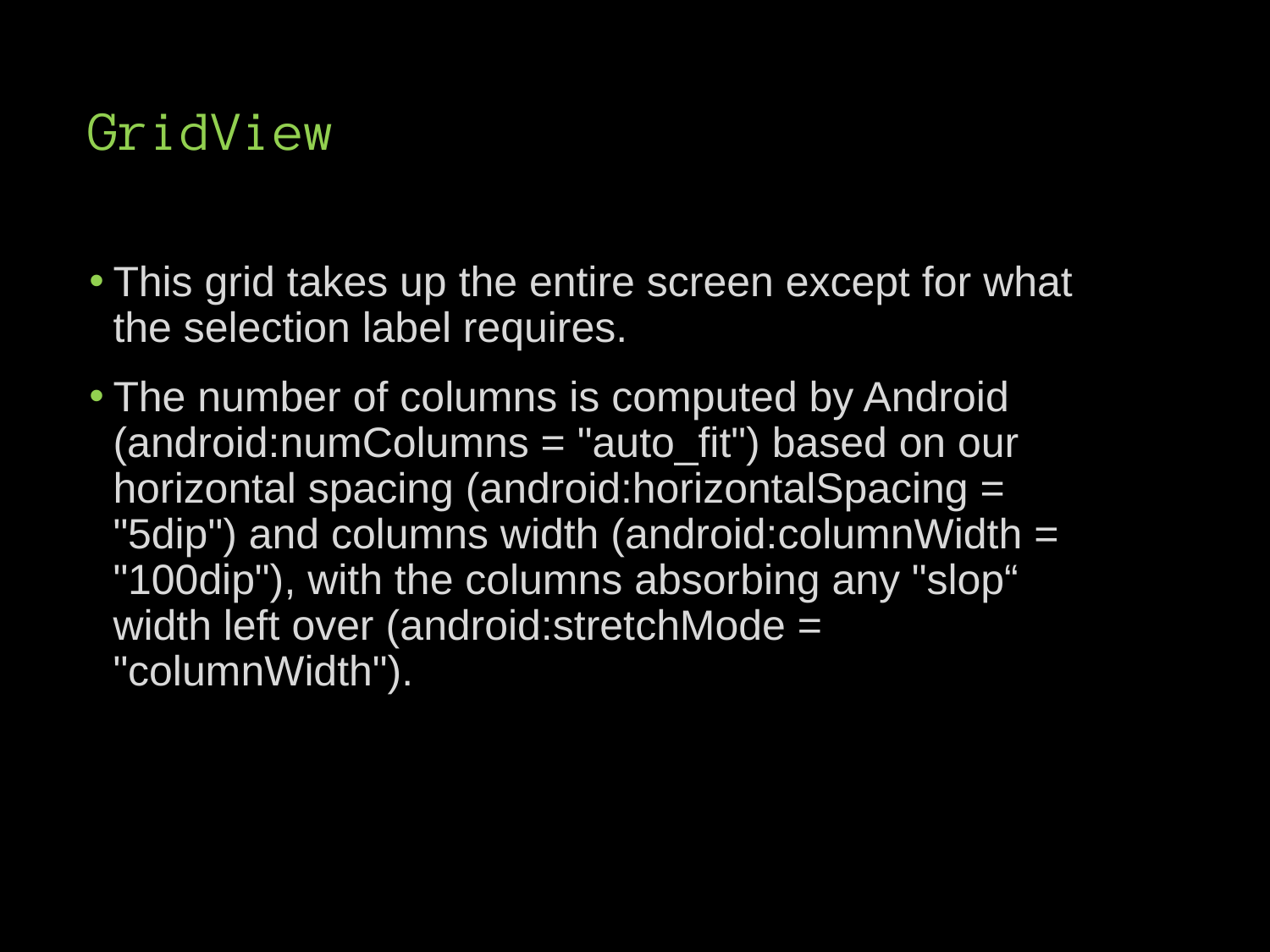

# GridView
This grid takes up the entire screen except for what the selection label requires.
The number of columns is computed by Android (android:numColumns = "auto_fit") based on our horizontal spacing (android:horizontalSpacing = "5dip") and columns width (android:columnWidth = "100dip"), with the columns absorbing any "slop“ width left over (android:stretchMode = "columnWidth").